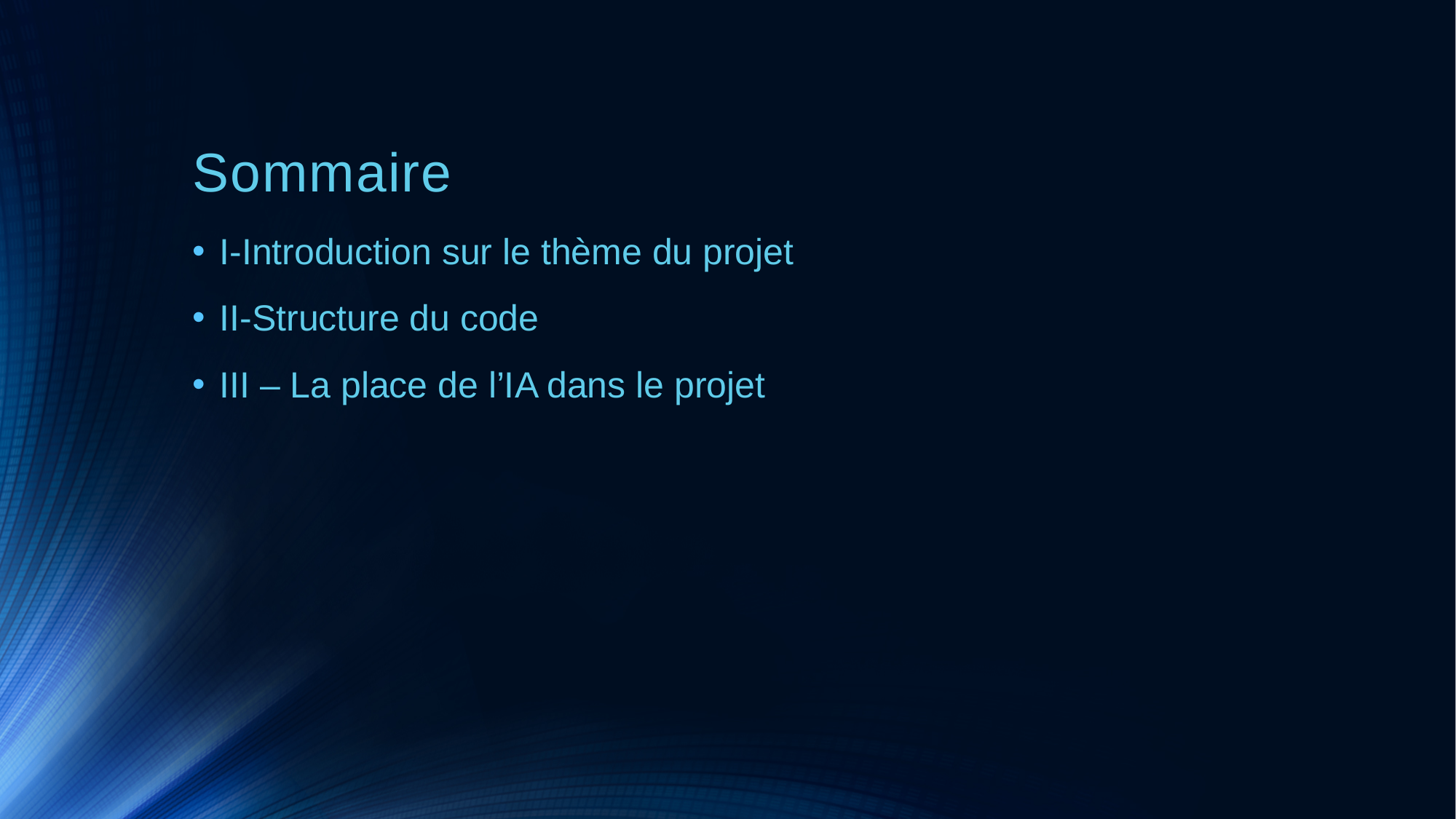

# Sommaire
I-Introduction sur le thème du projet
II-Structure du code
III – La place de l’IA dans le projet